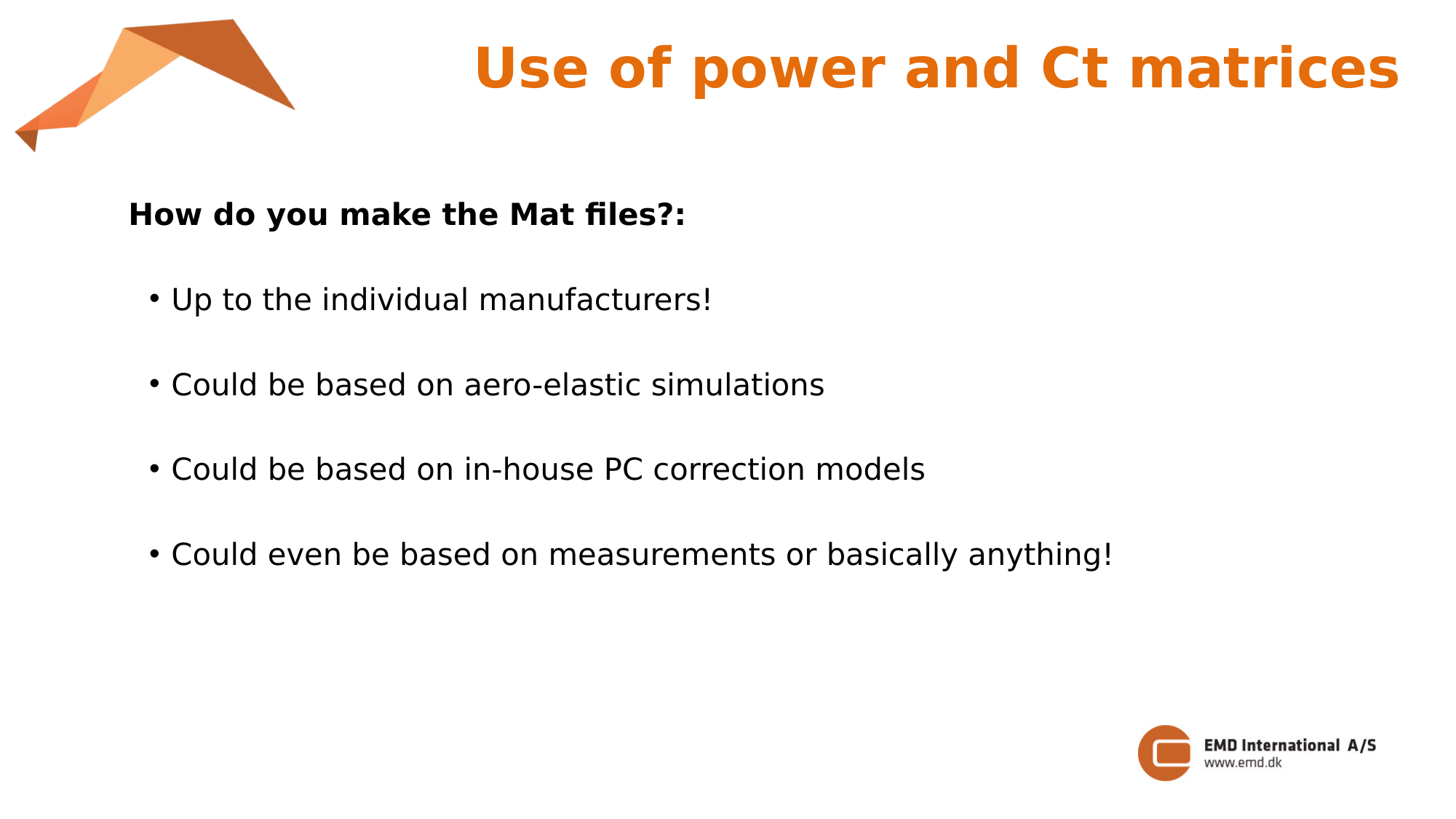

Use of power and Ct matrices
How do you make the Mat files?:

Up to the individual manufacturers!

Could be based on aero-elastic simulations

Could be based on in-house PC correction models

Could even be based on measurements or basically anything!